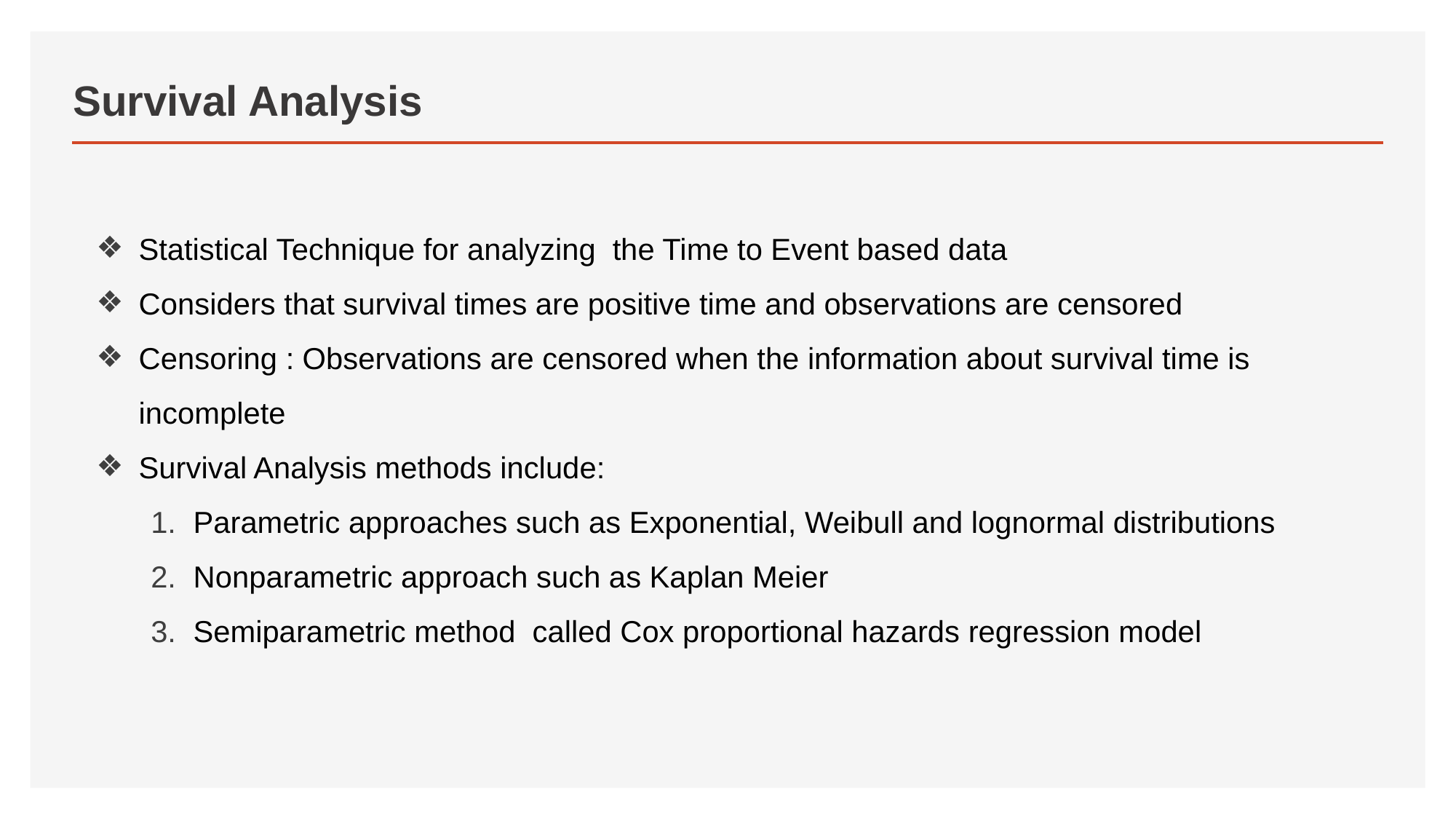

# Survival Analysis
Statistical Technique for analyzing  the Time to Event based data
Considers that survival times are positive time and observations are censored
Censoring : Observations are censored when the information about survival time is incomplete
Survival Analysis methods include:
Parametric approaches such as Exponential, Weibull and lognormal distributions
Nonparametric approach such as Kaplan Meier
Semiparametric method  called Cox proportional hazards regression model